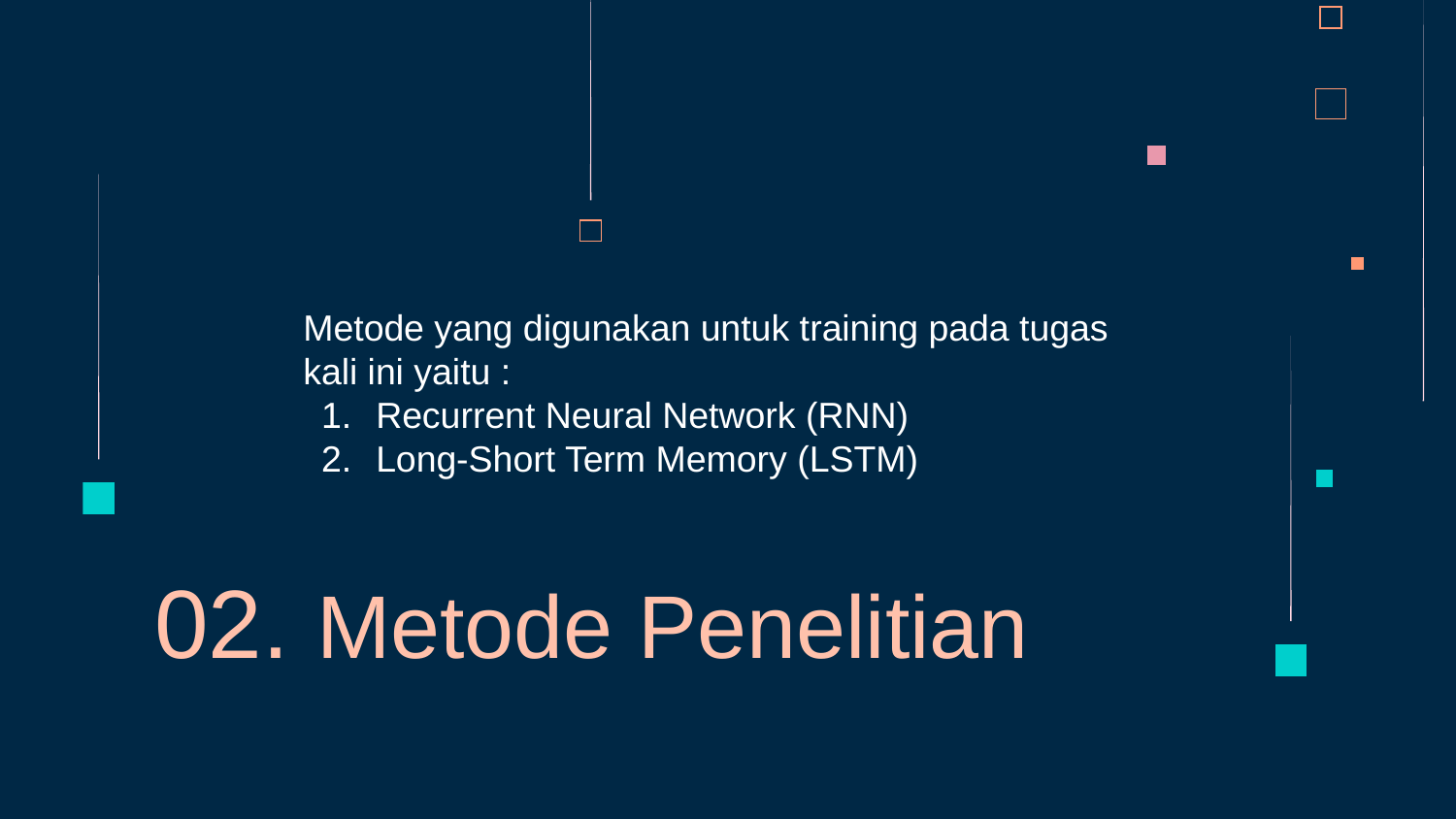

Metode yang digunakan untuk training pada tugas kali ini yaitu :
Recurrent Neural Network (RNN)
Long-Short Term Memory (LSTM)
# 02. Metode Penelitian